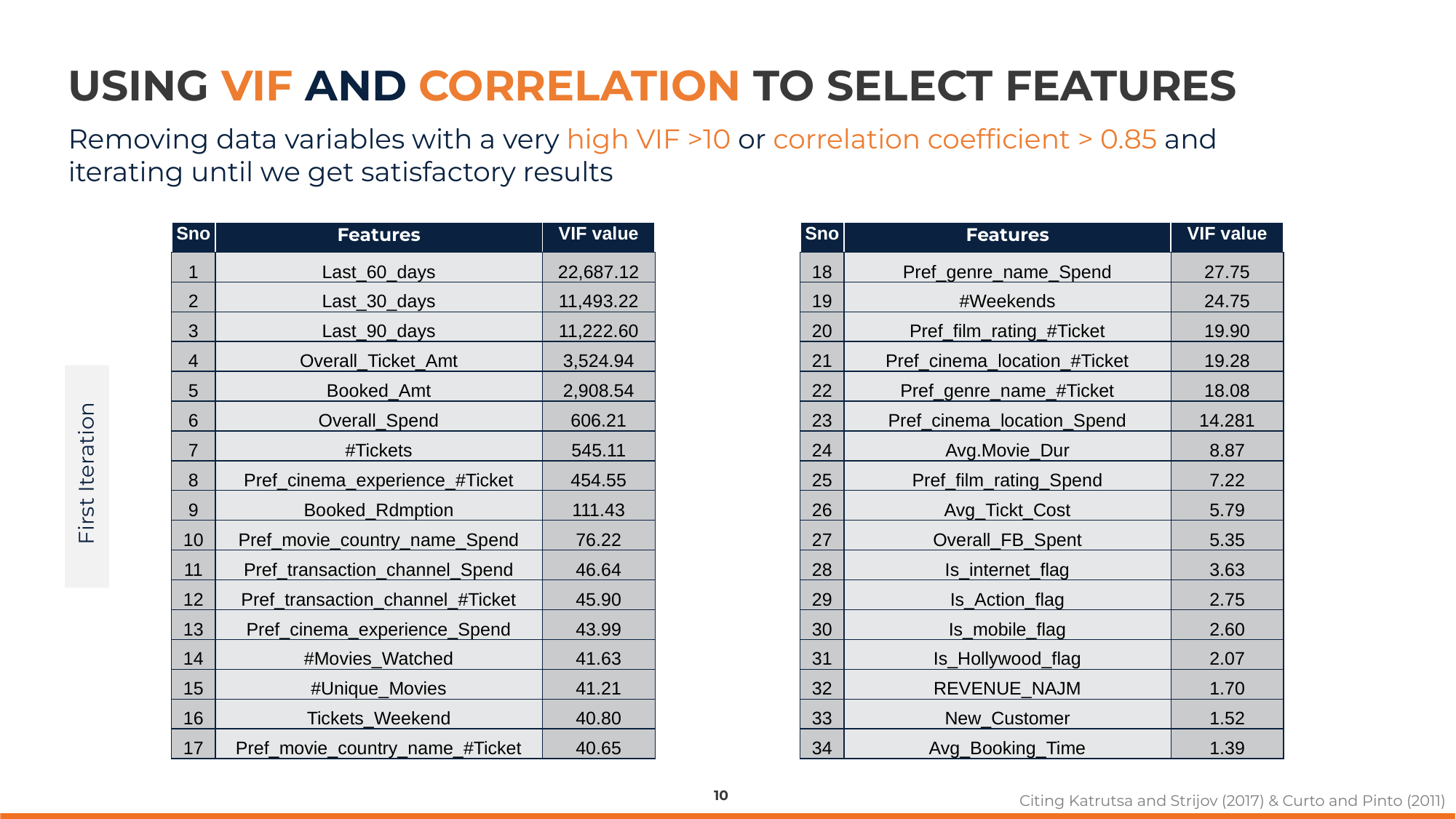

# USING VIF AND CORRELATION TO SELECT FEATURES
Removing data variables with a very high VIF >10 or correlation coefficient > 0.85 and iterating until we get satisfactory results
| Sno | Features | VIF value |
| --- | --- | --- |
| 1 | Last\_60\_days | 22,687.12 |
| 2 | Last\_30\_days | 11,493.22 |
| 3 | Last\_90\_days | 11,222.60 |
| 4 | Overall\_Ticket\_Amt | 3,524.94 |
| 5 | Booked\_Amt | 2,908.54 |
| 6 | Overall\_Spend | 606.21 |
| 7 | #Tickets | 545.11 |
| 8 | Pref\_cinema\_experience\_#Ticket | 454.55 |
| 9 | Booked\_Rdmption | 111.43 |
| 10 | Pref\_movie\_country\_name\_Spend | 76.22 |
| 11 | Pref\_transaction\_channel\_Spend | 46.64 |
| 12 | Pref\_transaction\_channel\_#Ticket | 45.90 |
| 13 | Pref\_cinema\_experience\_Spend | 43.99 |
| 14 | #Movies\_Watched | 41.63 |
| 15 | #Unique\_Movies | 41.21 |
| 16 | Tickets\_Weekend | 40.80 |
| 17 | Pref\_movie\_country\_name\_#Ticket | 40.65 |
| Sno | Features | VIF value |
| --- | --- | --- |
| 18 | Pref\_genre\_name\_Spend | 27.75 |
| 19 | #Weekends | 24.75 |
| 20 | Pref\_film\_rating\_#Ticket | 19.90 |
| 21 | Pref\_cinema\_location\_#Ticket | 19.28 |
| 22 | Pref\_genre\_name\_#Ticket | 18.08 |
| 23 | Pref\_cinema\_location\_Spend | 14.281 |
| 24 | Avg.Movie\_Dur | 8.87 |
| 25 | Pref\_film\_rating\_Spend | 7.22 |
| 26 | Avg\_Tickt\_Cost | 5.79 |
| 27 | Overall\_FB\_Spent | 5.35 |
| 28 | Is\_internet\_flag | 3.63 |
| 29 | Is\_Action\_flag | 2.75 |
| 30 | Is\_mobile\_flag | 2.60 |
| 31 | Is\_Hollywood\_flag | 2.07 |
| 32 | REVENUE\_NAJM | 1.70 |
| 33 | New\_Customer | 1.52 |
| 34 | Avg\_Booking\_Time | 1.39 |
 First Iteration

10
Citing Katrutsa and Strijov (2017) & Curto and Pinto (2011)